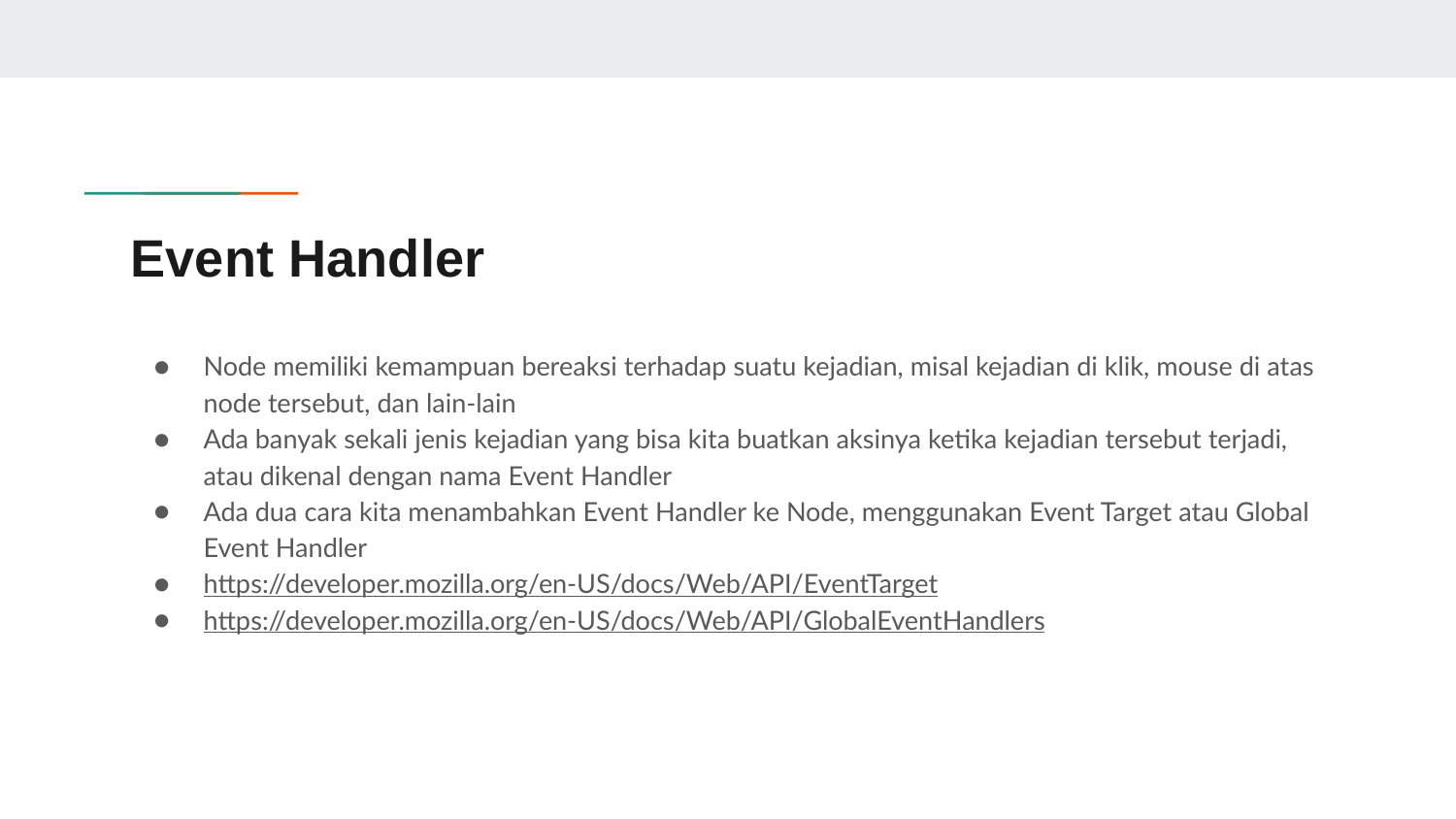

# Event Handler
Node memiliki kemampuan bereaksi terhadap suatu kejadian, misal kejadian di klik, mouse di atas node tersebut, dan lain-lain
Ada banyak sekali jenis kejadian yang bisa kita buatkan aksinya ketika kejadian tersebut terjadi, atau dikenal dengan nama Event Handler
Ada dua cara kita menambahkan Event Handler ke Node, menggunakan Event Target atau Global Event Handler
https://developer.mozilla.org/en-US/docs/Web/API/EventTarget
https://developer.mozilla.org/en-US/docs/Web/API/GlobalEventHandlers